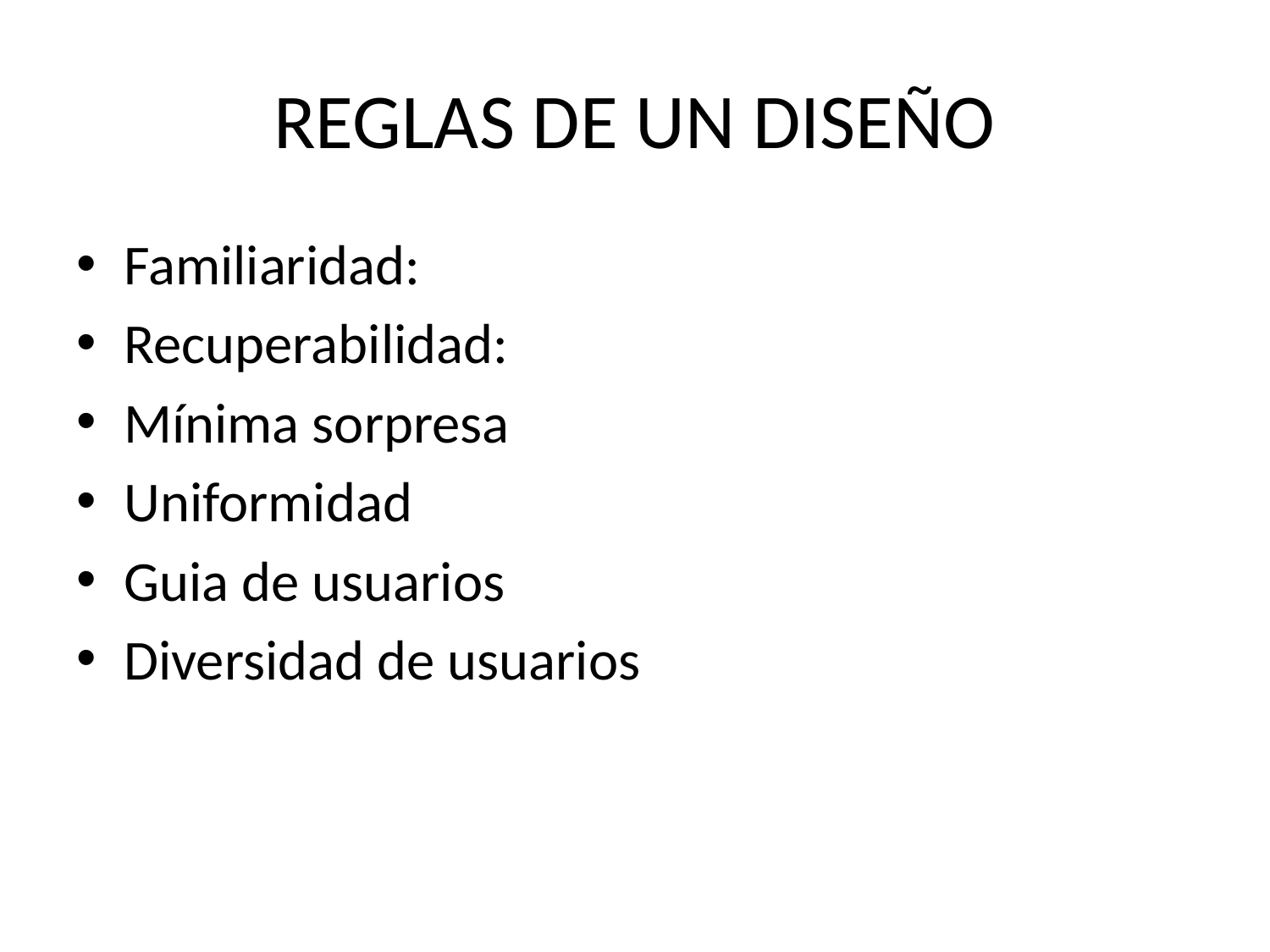

# REGLAS DE UN DISEÑO
Familiaridad:
Recuperabilidad:
Mínima sorpresa
Uniformidad
Guia de usuarios
Diversidad de usuarios